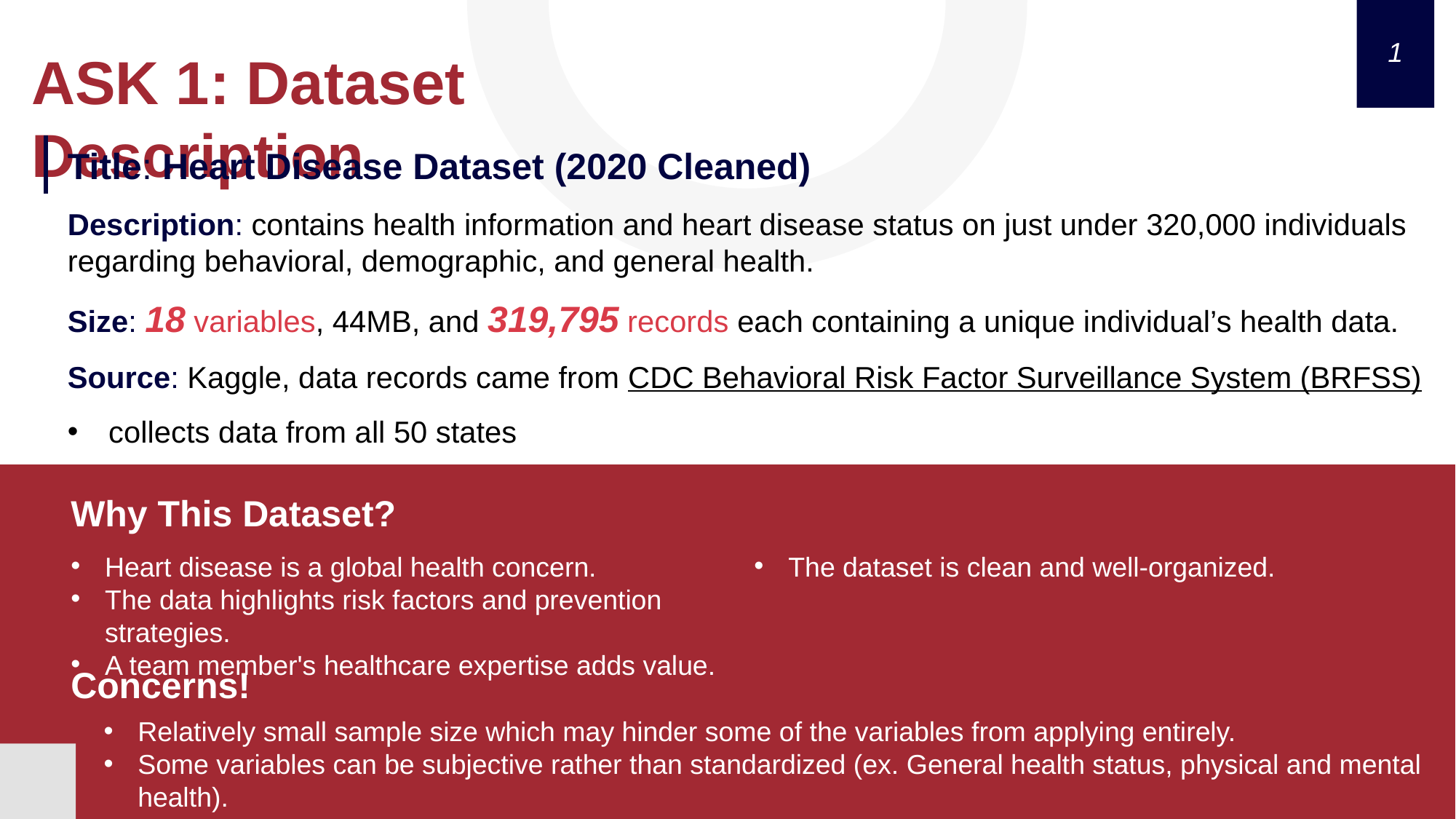

1
ASK 1: Dataset Description
Title: Heart Disease Dataset (2020 Cleaned)
Description: contains health information and heart disease status on just under 320,000 individuals regarding behavioral, demographic, and general health.
Size: 18 variables, 44MB, and 319,795 records each containing a unique individual’s health data.
Source: Kaggle, data records came from CDC Behavioral Risk Factor Surveillance System (BRFSS)
collects data from all 50 states

Why This Dataset?
Heart disease is a global health concern.
The data highlights risk factors and prevention strategies.
A team member's healthcare expertise adds value.
The dataset is clean and well-organized.
Concerns!
Relatively small sample size which may hinder some of the variables from applying entirely.
Some variables can be subjective rather than standardized (ex. General health status, physical and mental health).